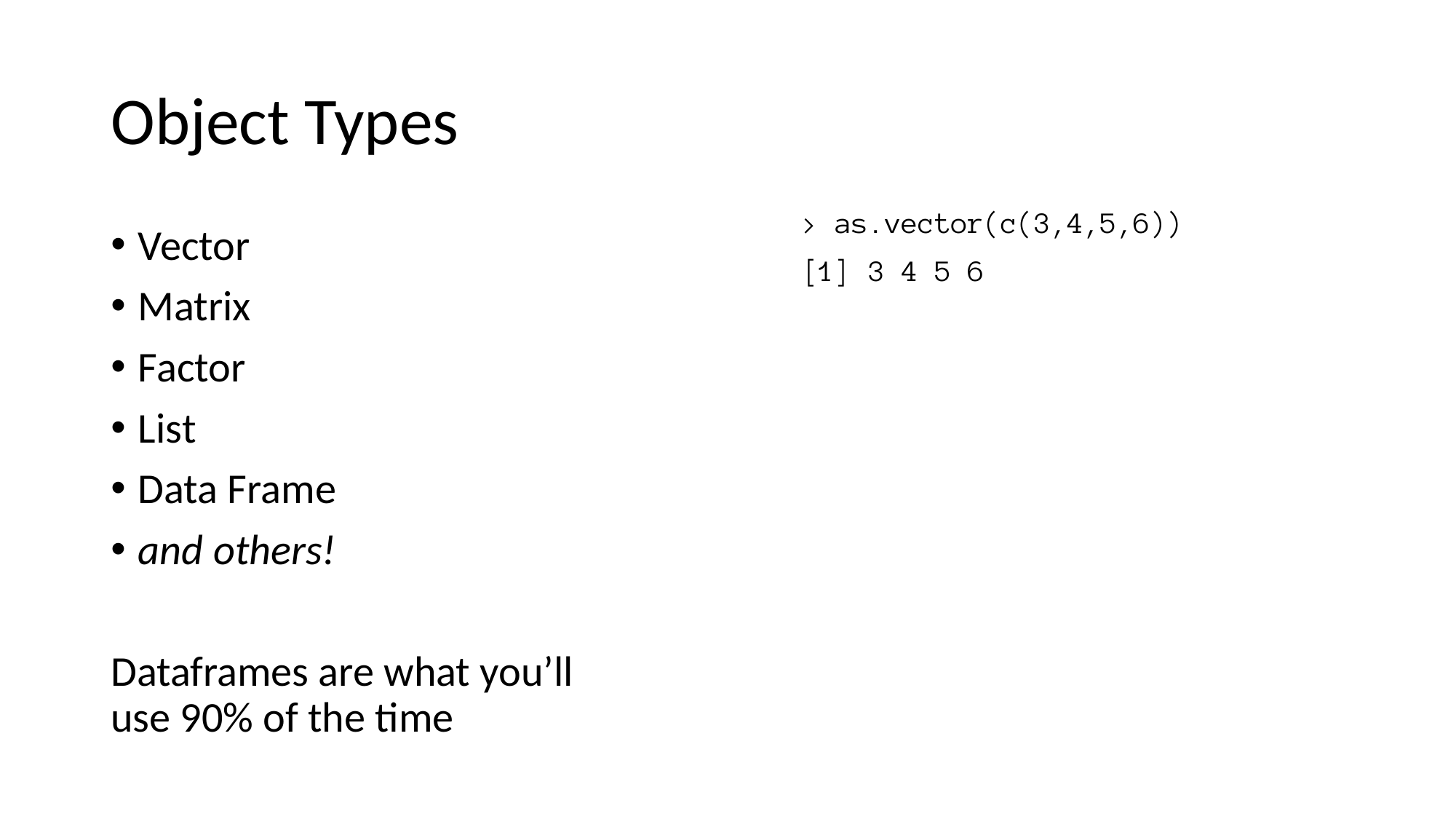

# Object Types
> as.vector(c(3,4,5,6))
[1] 3 4 5 6

Vector
Matrix
Factor
List
Data Frame
and others!

Dataframes are what you’ll use 90% of the time